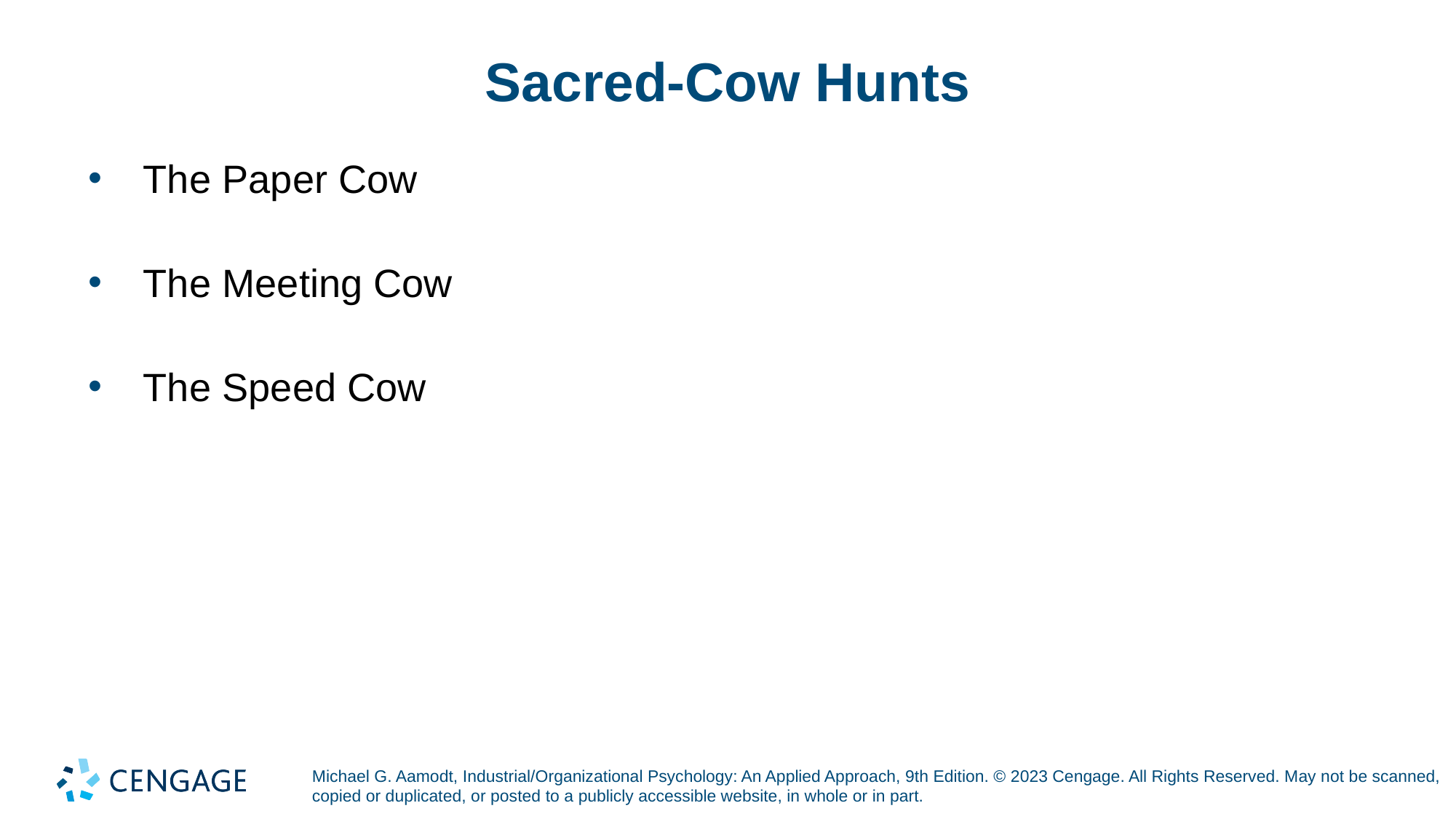

# Sacred-Cow Hunts
The Paper Cow
The Meeting Cow
The Speed Cow